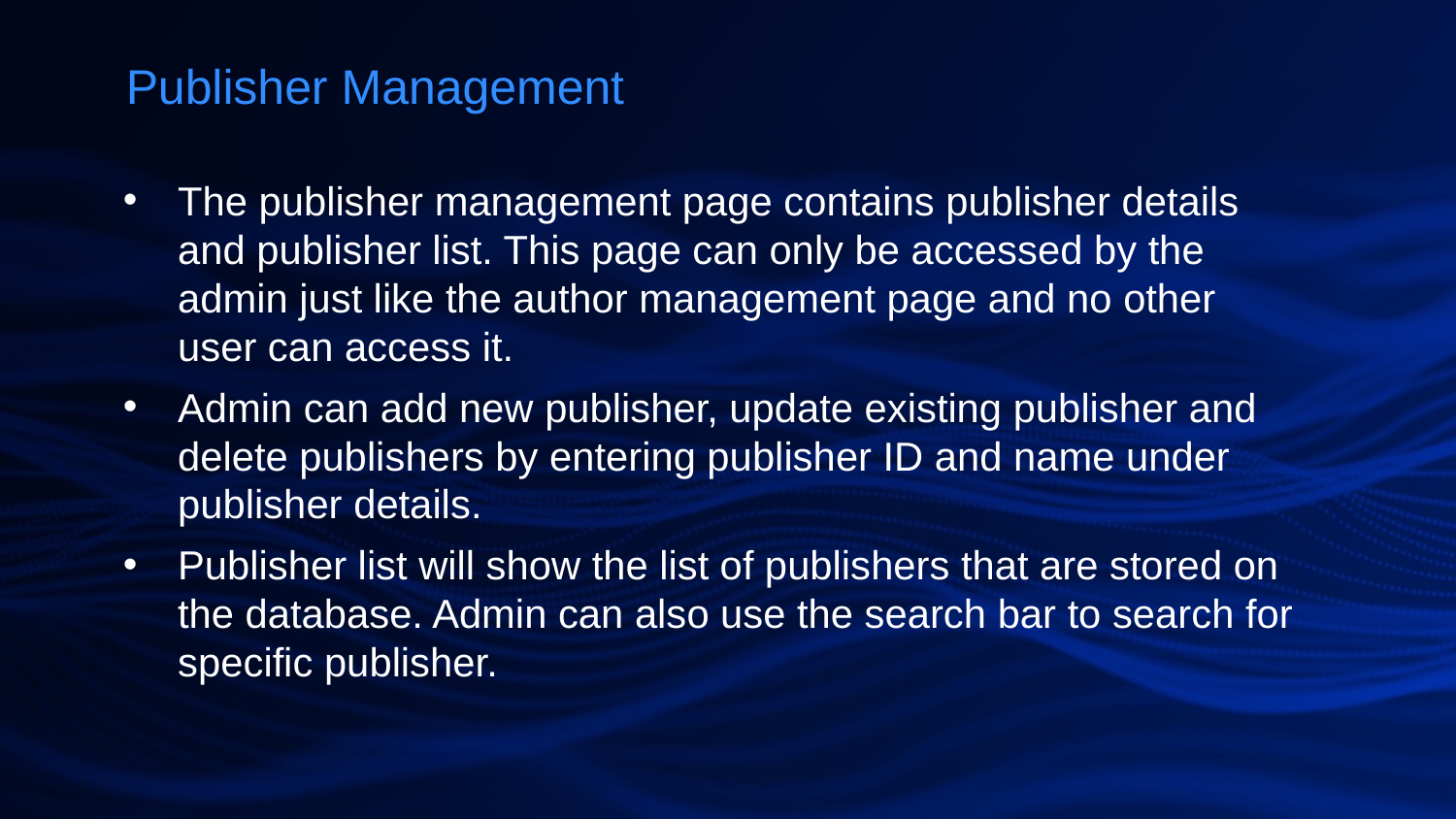

Publisher Management
The publisher management page contains publisher details and publisher list. This page can only be accessed by the admin just like the author management page and no other user can access it.
Admin can add new publisher, update existing publisher and delete publishers by entering publisher ID and name under publisher details.
Publisher list will show the list of publishers that are stored on the database. Admin can also use the search bar to search for specific publisher.